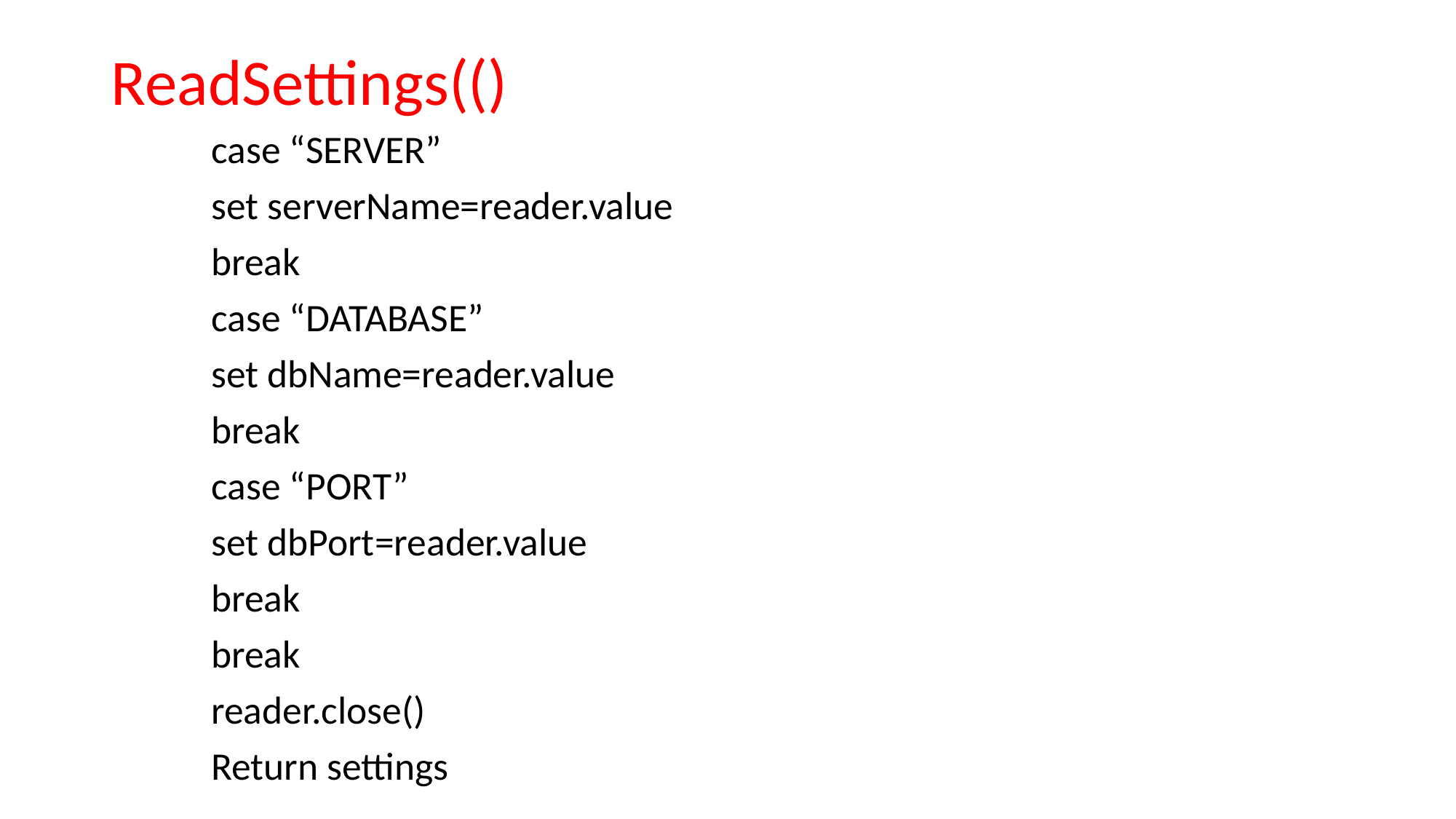

# ReadSettings(()
				case “SERVER”
					set serverName=reader.value
				break
				case “DATABASE”
					set dbName=reader.value
				break
				case “PORT”
					set dbPort=reader.value
				break
			break
	reader.close()
	Return settings